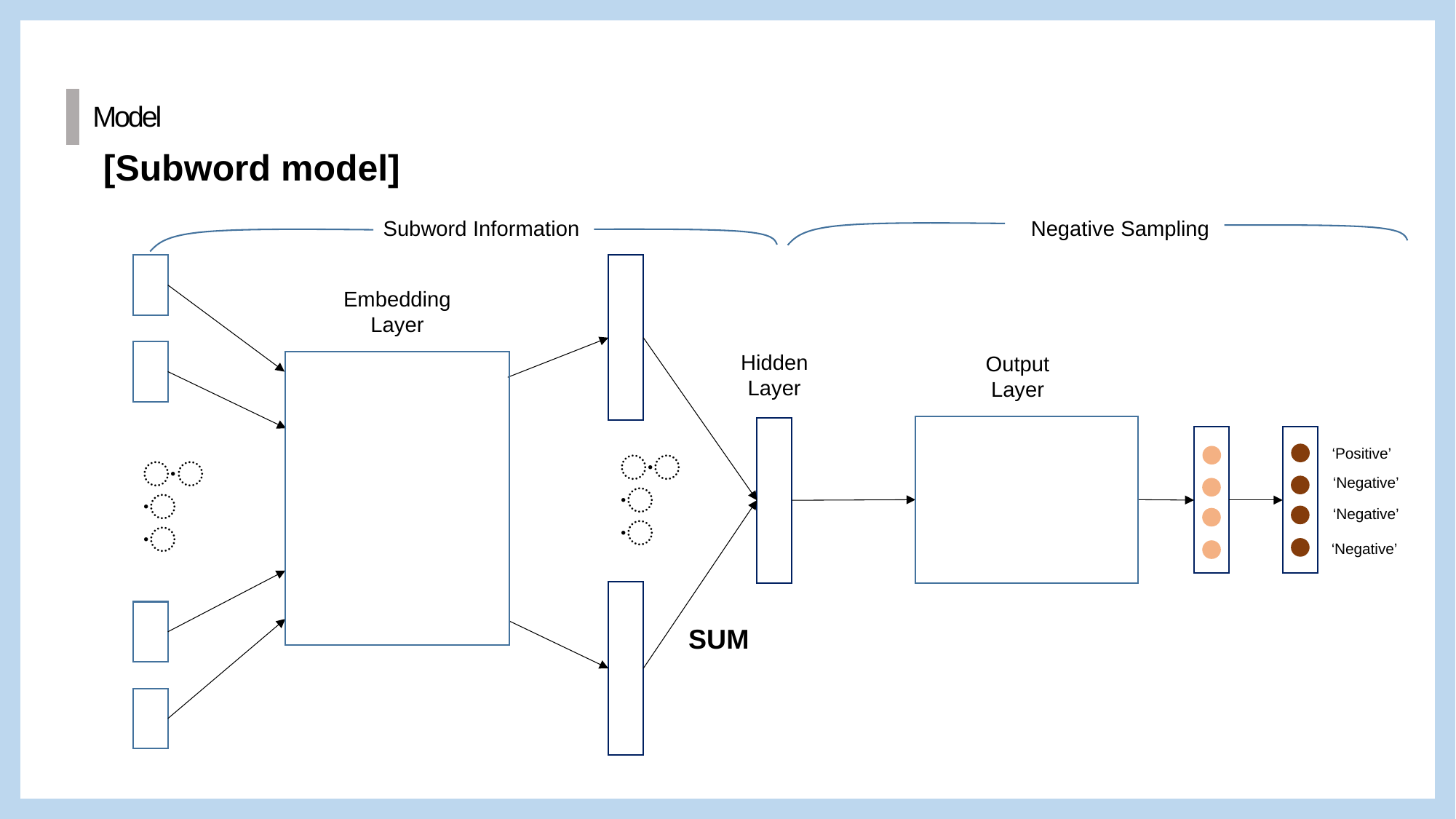

Model
[Subword model]
Negative Sampling
Subword Information

Embedding
Layer

Hidden
Layer
Output
Layer

‘Positive’

〮〮〮

〮〮〮
‘Negative’

‘Negative’

‘Negative’

SUM